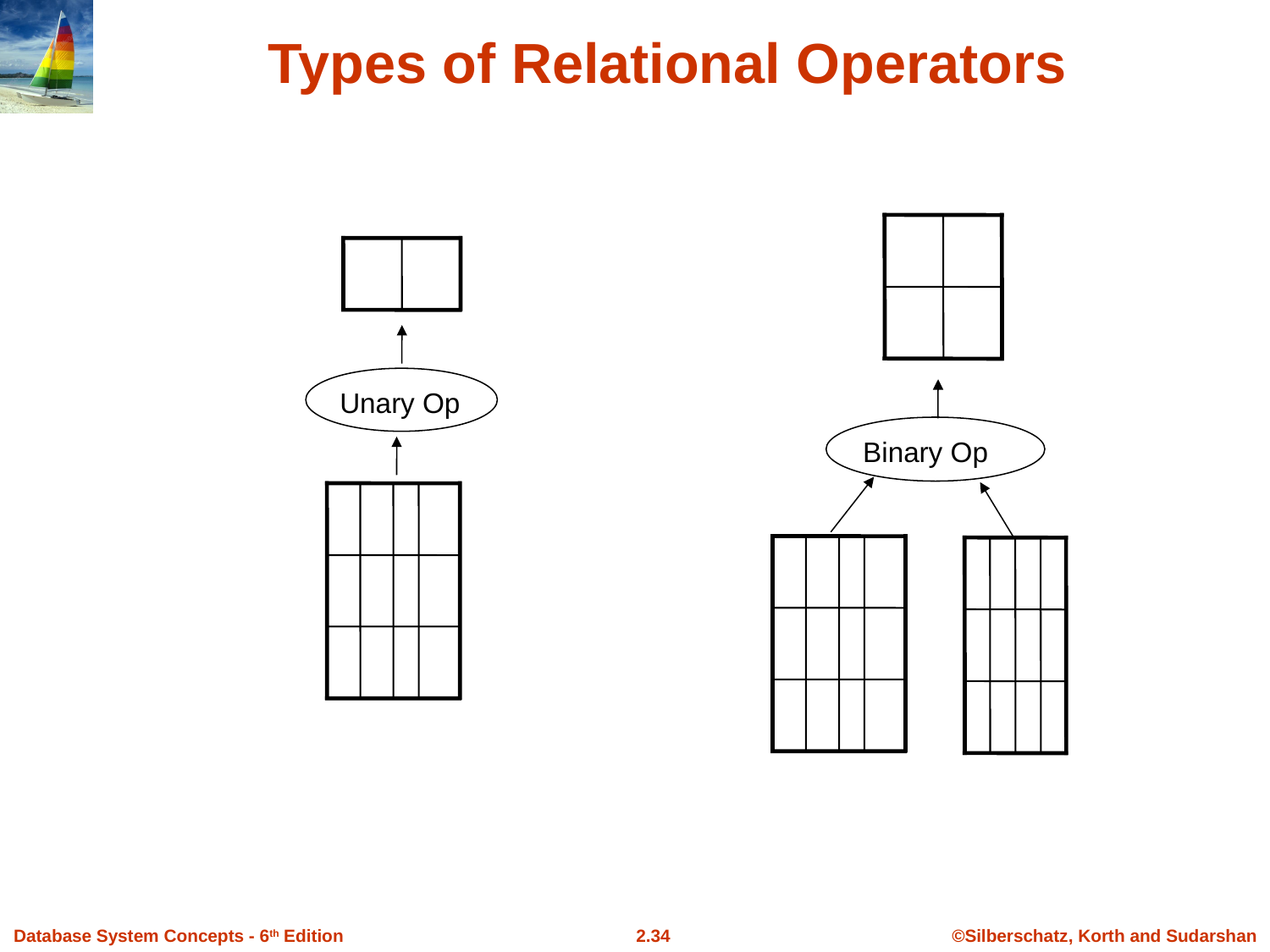

Types of Relational Operators

Unary Op

Binary Op